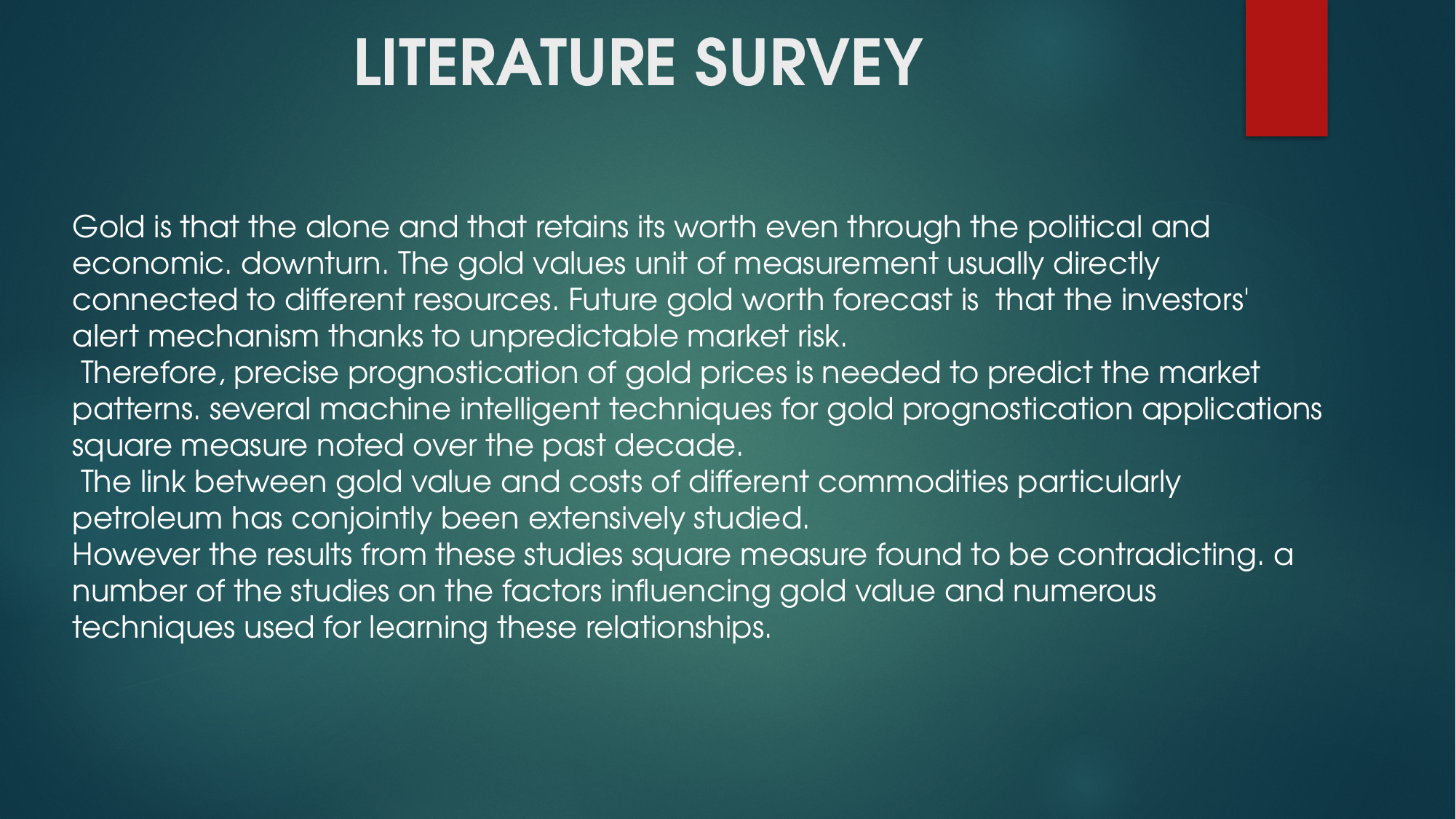

# LITERATURE SURVEY
Gold is that the alone and that retains its worth even through the political and economic. downturn. The gold values unit of measurement usually directly connected to different resources. Future gold worth forecast is  that the investors' alert mechanism thanks to unpredictable market risk.
 Therefore, precise prognostication of gold prices is needed to predict the market patterns. several machine intelligent techniques for gold prognostication applications square measure noted over the past decade.
 The link between gold value and costs of different commodities particularly petroleum has conjointly been extensively studied.
However the results from these studies square measure found to be contradicting. a number of the studies on the factors influencing gold value and numerous techniques used for learning these relationships.